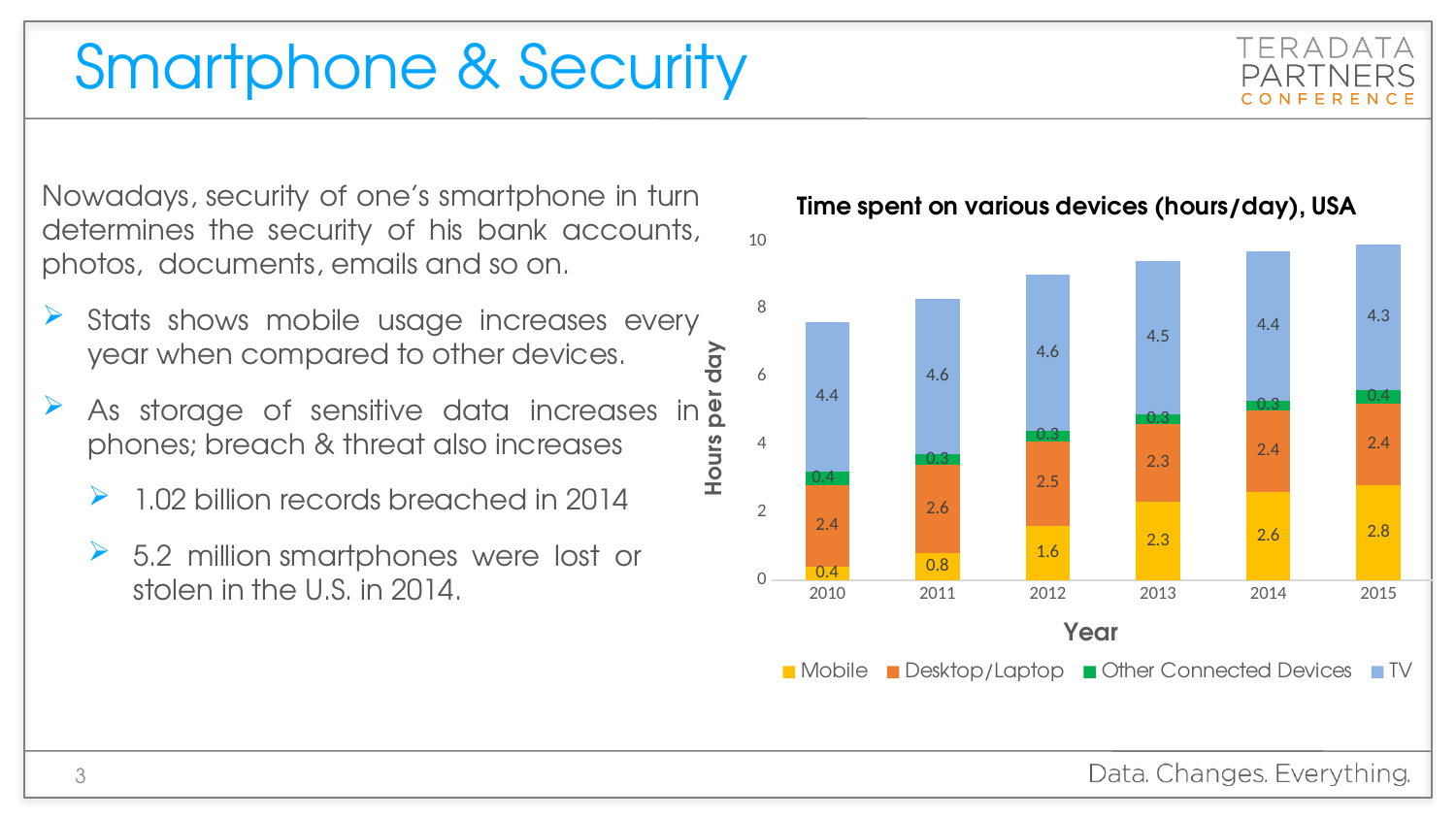

# Smartphone & Security
Nowadays, security of one’s smartphone in turn determines the security of his bank accounts, photos,  documents, emails and so on.
Stats shows mobile usage increases every year when compared to other devices.
As storage of sensitive data increases in phones; breach & threat also increases
1.02 billion records breached in 2014
5.2 million smartphones were lost or     stolen in the U.S. in 2014.

### Chart: Time spent on various devices (hours/day), USA

| Category | Mobile | Desktop/Laptop | Other Connected Devices | TV |
|---|---|---|---|---|
| 2010 | 0.4 | 2.4 | 0.4 | 4.4 |
| 2011 | 0.8 | 2.6 | 0.3 | 4.6 |
| 2012 | 1.6 | 2.5 | 0.3 | 4.6 |
| 2013 | 2.3 | 2.3 | 0.3 | 4.5 |
| 2014 | 2.6 | 2.4 | 0.3 | 4.4 |
| 2015 | 2.8 | 2.4 | 0.4 | 4.3 |
3